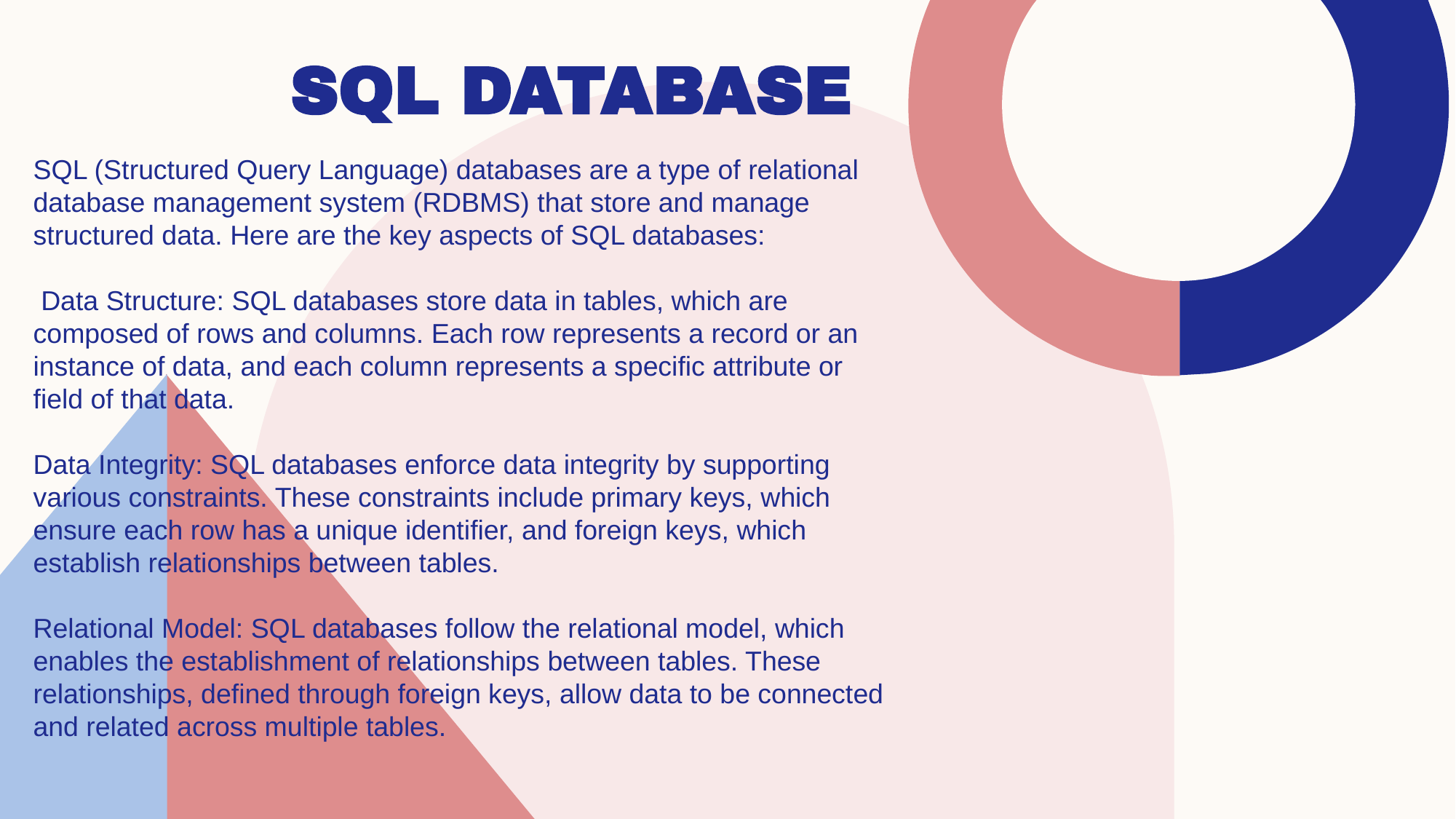

# SQL DATABASE
SQL (Structured Query Language) databases are a type of relational database management system (RDBMS) that store and manage structured data. Here are the key aspects of SQL databases:

 Data Structure: SQL databases store data in tables, which are composed of rows and columns. Each row represents a record or an instance of data, and each column represents a specific attribute or field of that data.

Data Integrity: SQL databases enforce data integrity by supporting various constraints. These constraints include primary keys, which ensure each row has a unique identifier, and foreign keys, which establish relationships between tables.

Relational Model: SQL databases follow the relational model, which enables the establishment of relationships between tables. These relationships, defined through foreign keys, allow data to be connected and related across multiple tables.